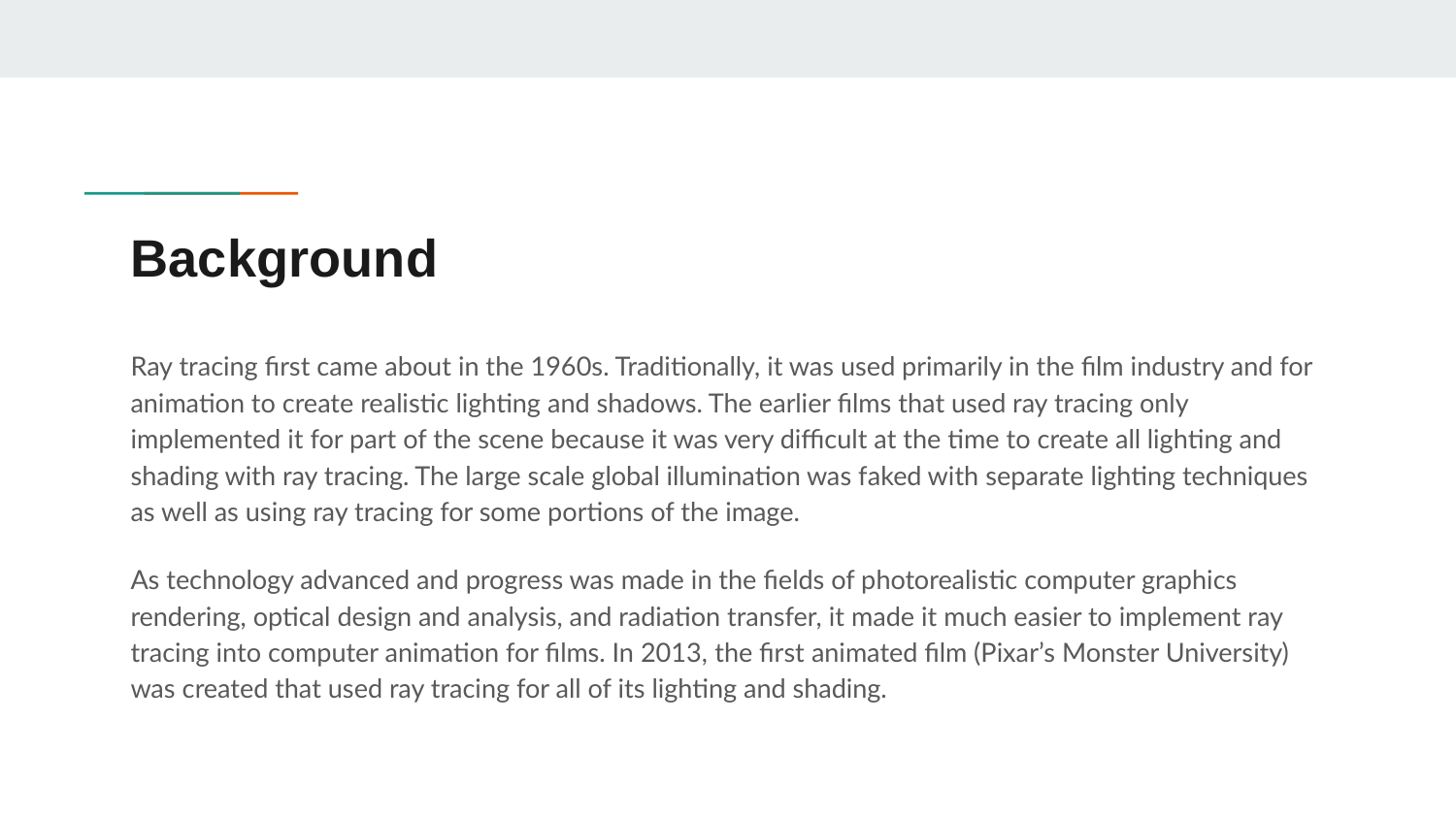

# Background
Ray tracing first came about in the 1960s. Traditionally, it was used primarily in the film industry and for animation to create realistic lighting and shadows. The earlier films that used ray tracing only implemented it for part of the scene because it was very difficult at the time to create all lighting and shading with ray tracing. The large scale global illumination was faked with separate lighting techniques as well as using ray tracing for some portions of the image.
As technology advanced and progress was made in the fields of photorealistic computer graphics rendering, optical design and analysis, and radiation transfer, it made it much easier to implement ray tracing into computer animation for films. In 2013, the first animated film (Pixar’s Monster University) was created that used ray tracing for all of its lighting and shading.